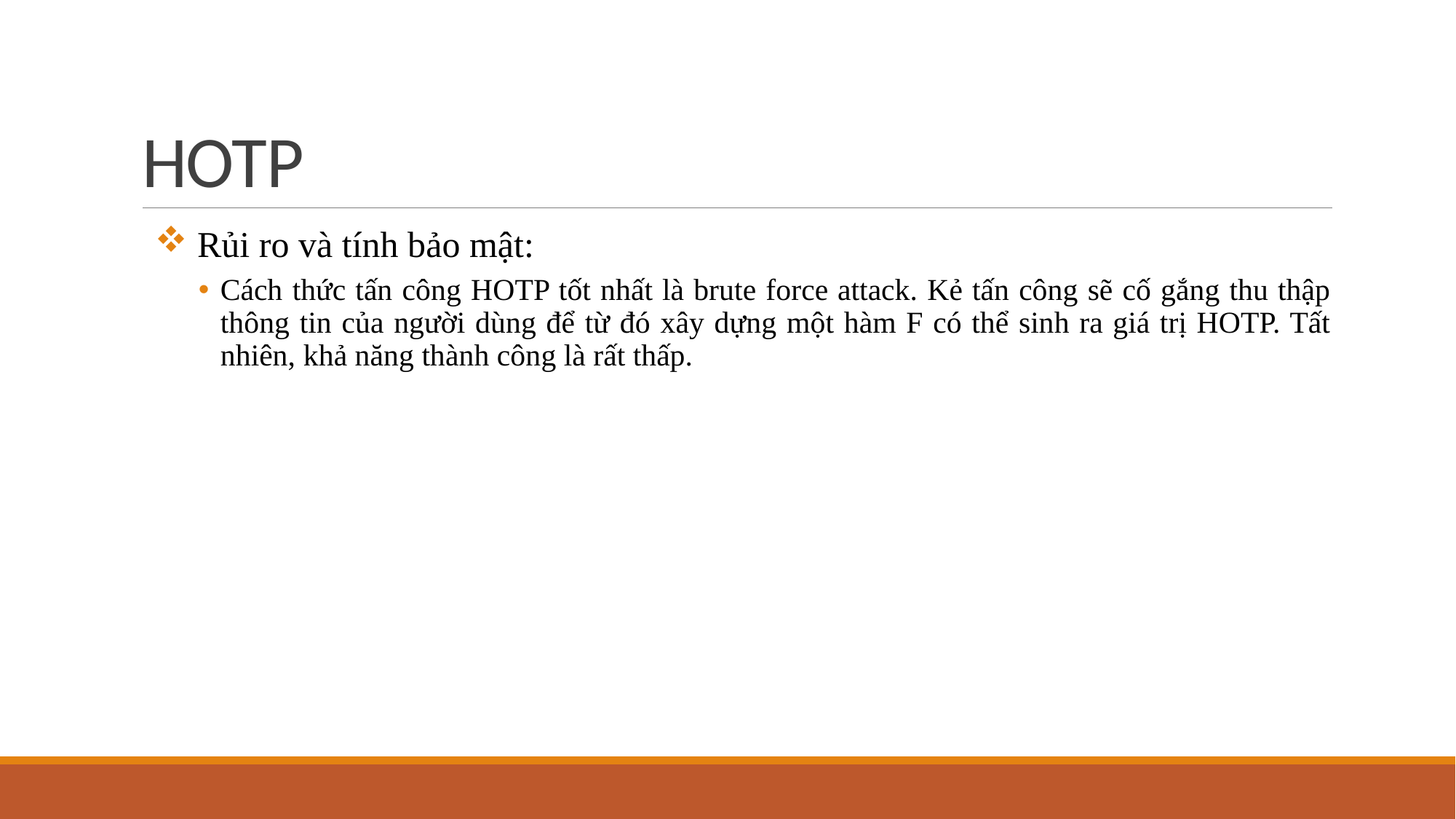

# HOTP
 Rủi ro và tính bảo mật:
Cách thức tấn công HOTP tốt nhất là brute force attack. Kẻ tấn công sẽ cố gắng thu thập thông tin của người dùng để từ đó xây dựng một hàm F có thể sinh ra giá trị HOTP. Tất nhiên, khả năng thành công là rất thấp.